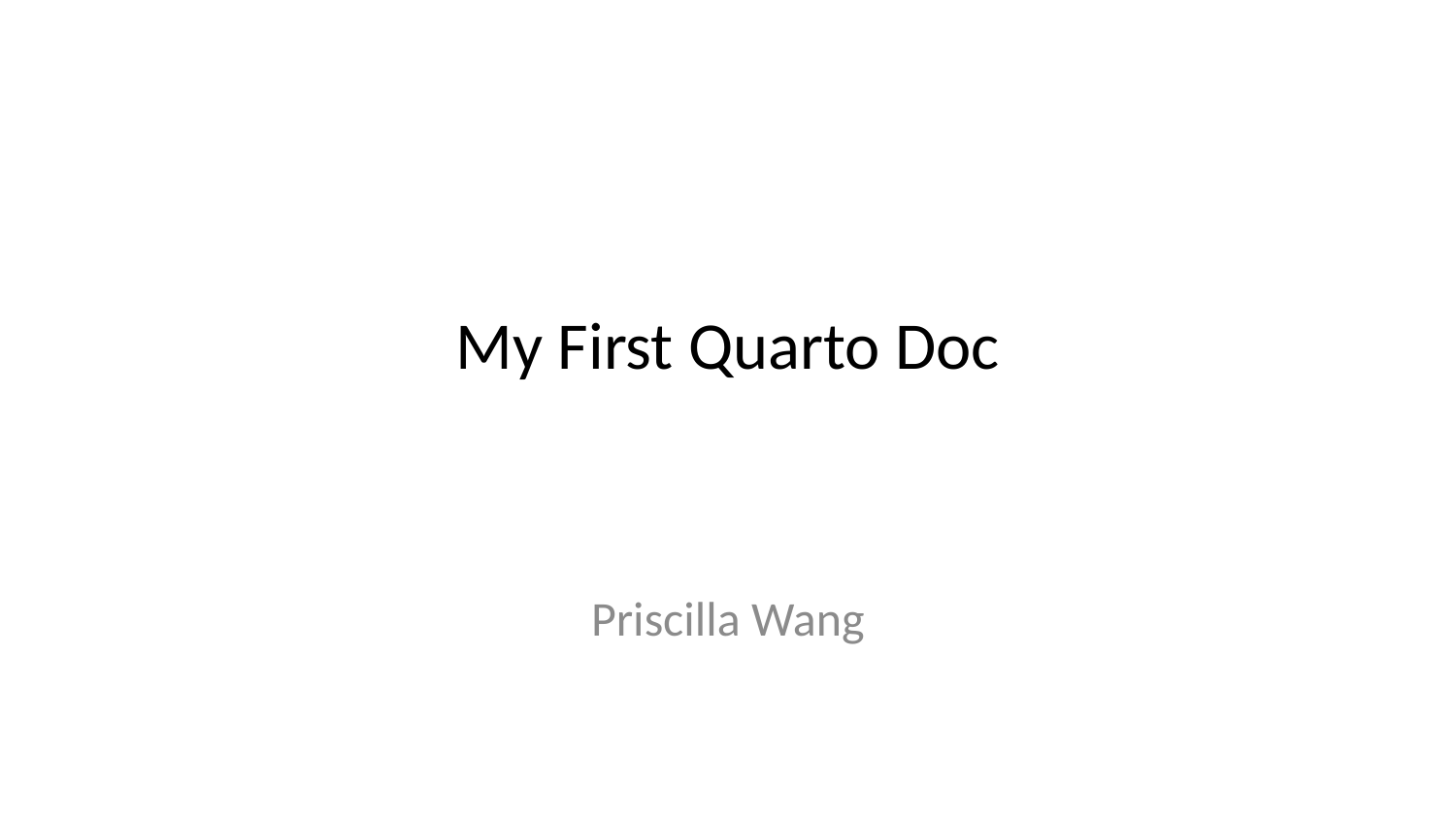

# My First Quarto Doc
Priscilla Wang